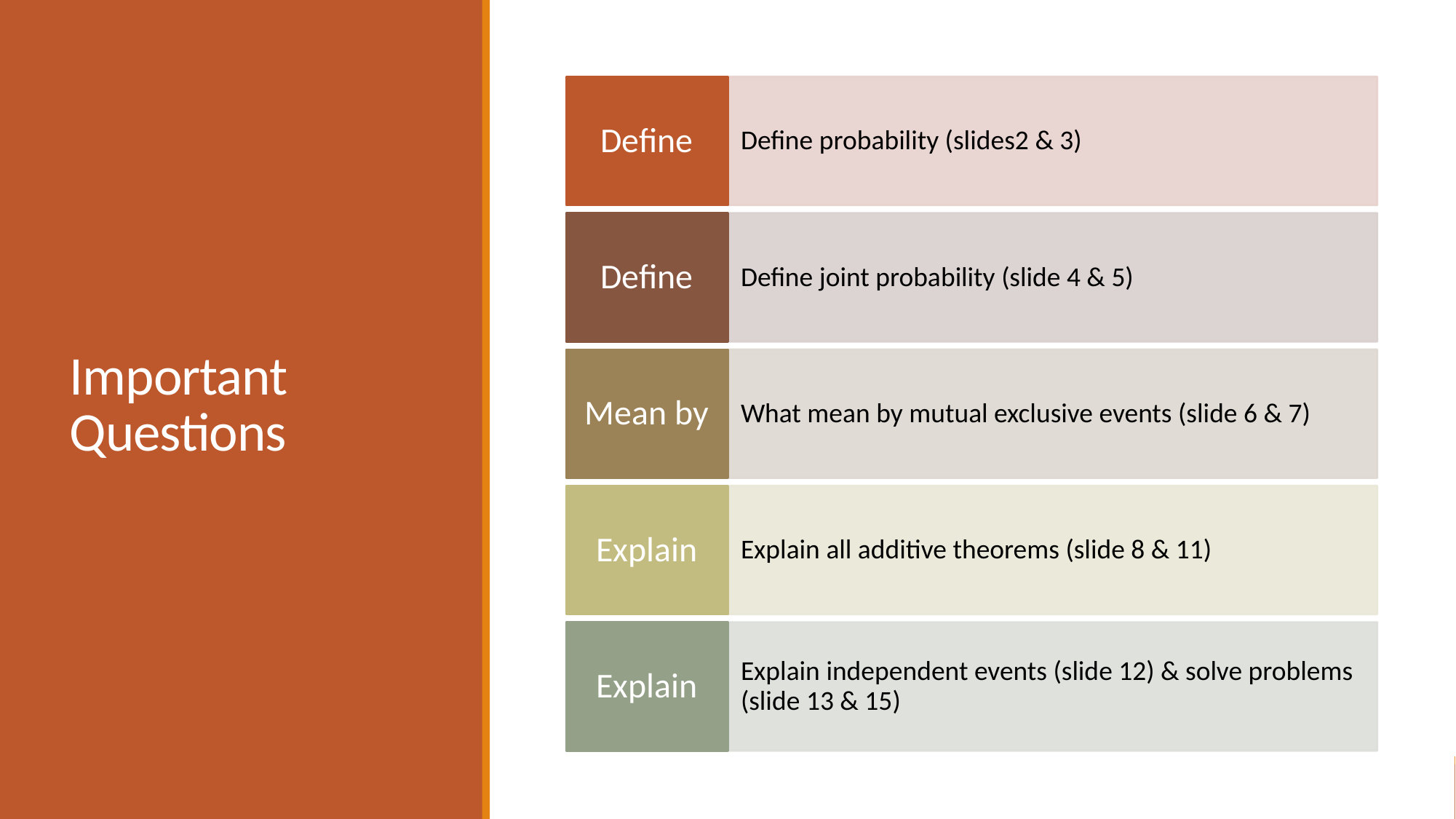

# Important Questions
Define probability (slides2 & 3)
Define
Define joint probability (slide 4 & 5)
Define
What mean by mutual exclusive events (slide 6 & 7)
Mean by
Explain all additive theorems (slide 8 & 11)
Explain
Explain independent events (slide 12) & solve problems (slide 13 & 15)
Explain